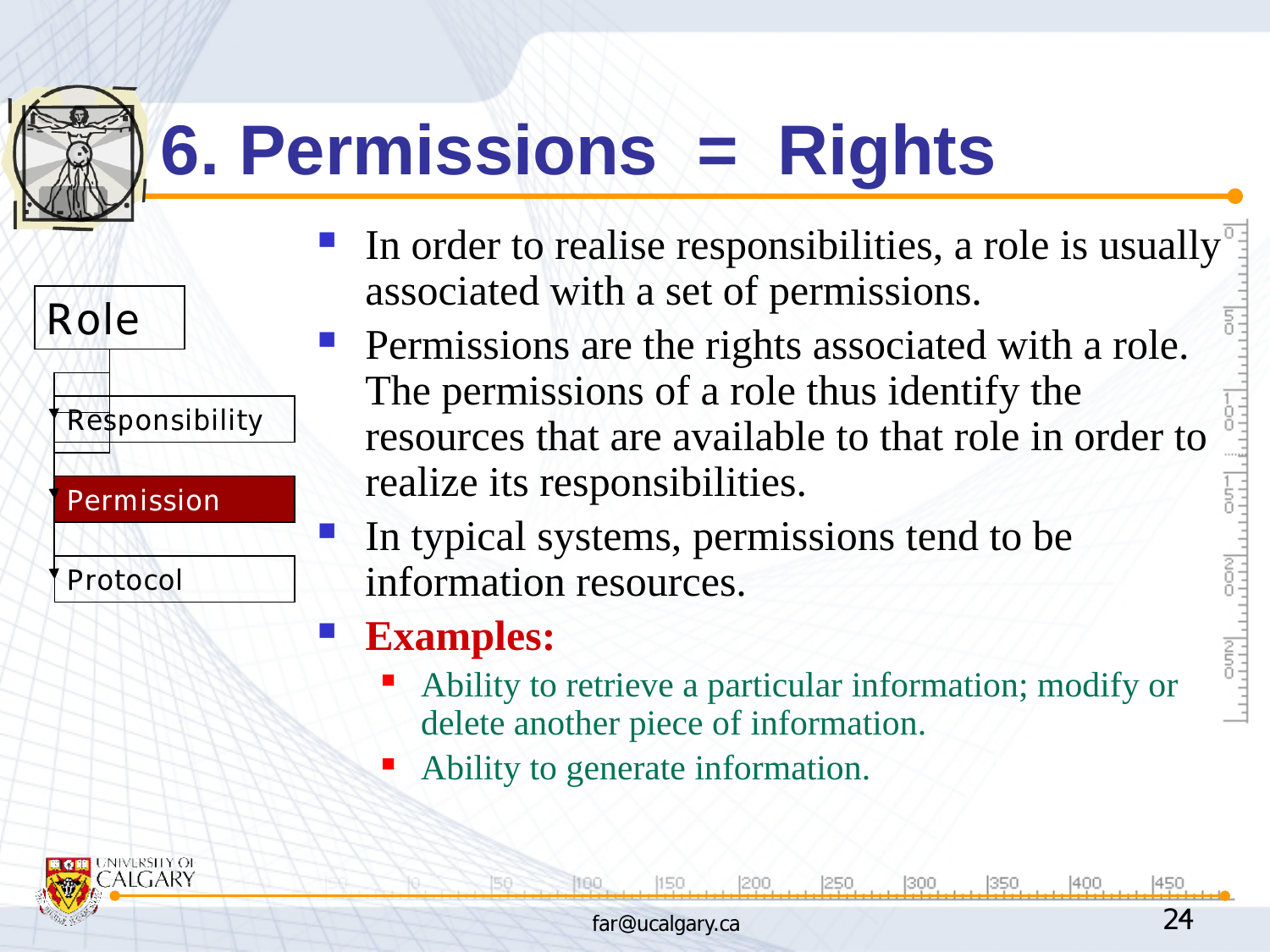

# 6. Permissions  =  Rights
In order to realise responsibilities, a role is usually associated with a set of permissions.
Permissions are the rights associated with a role. The permissions of a role thus identify the resources that are available to that role in order to realize its responsibilities.
In typical systems, permissions tend to be information resources.
Examples:
Ability to retrieve a particular information; modify or delete another piece of information.
Ability to generate information.
Role
Responsibility
Permission
Protocol
far@ucalgary.ca
24